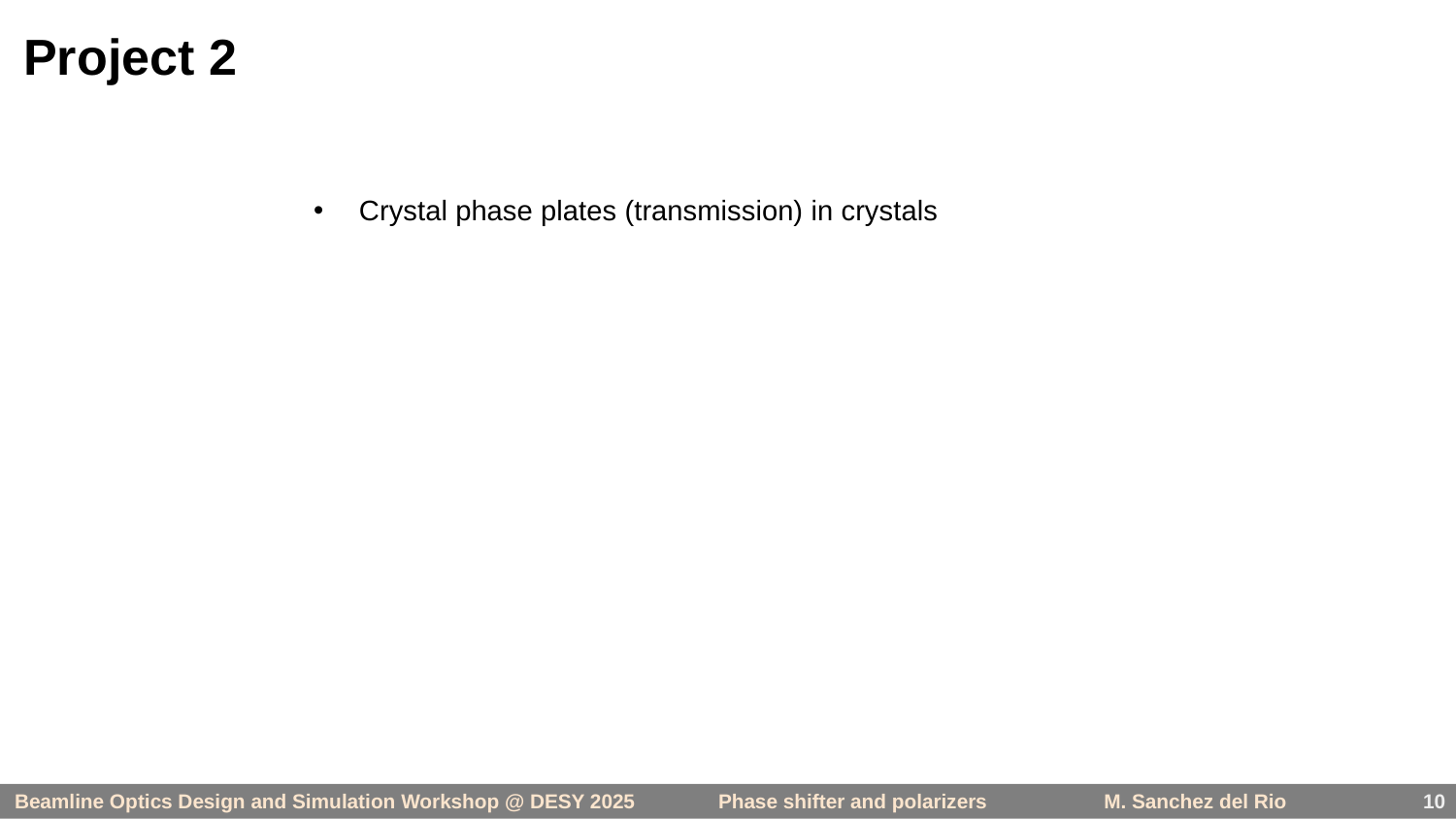

# Project 2
Crystal phase plates (transmission) in crystals
10